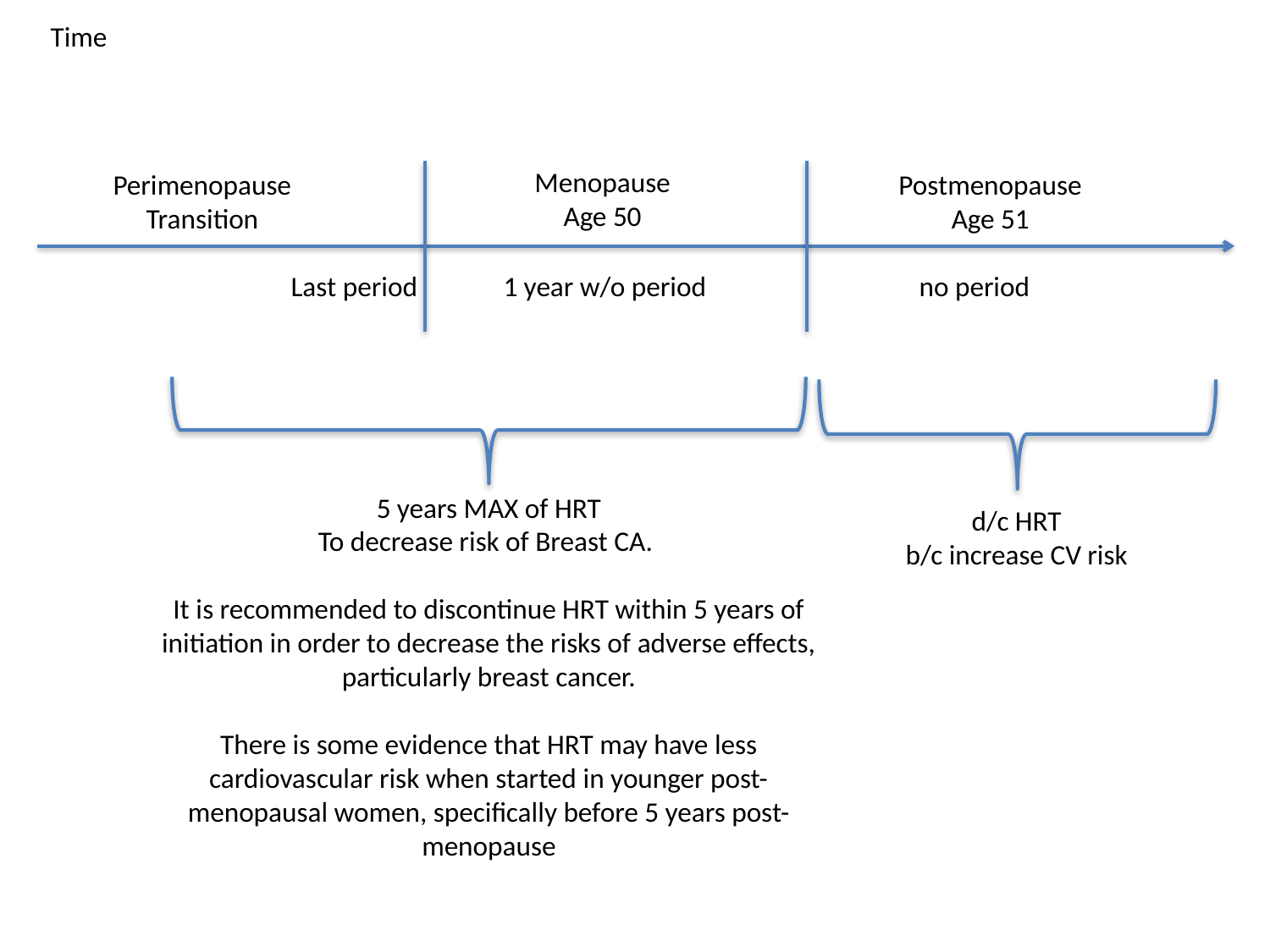

Time

Menopause
Age 50
Perimenopause
Transition
Postmenopause
Age 51

Last period
1 year w/o period
no period
5 years MAX of HRT
To decrease risk of Breast CA.

It is recommended to discontinue HRT within 5 years of initiation in order to decrease the risks of adverse effects, particularly breast cancer.

There is some evidence that HRT may have less cardiovascular risk when started in younger post-menopausal women, specifically before 5 years post-menopause

d/c HRT
b/c increase CV risk